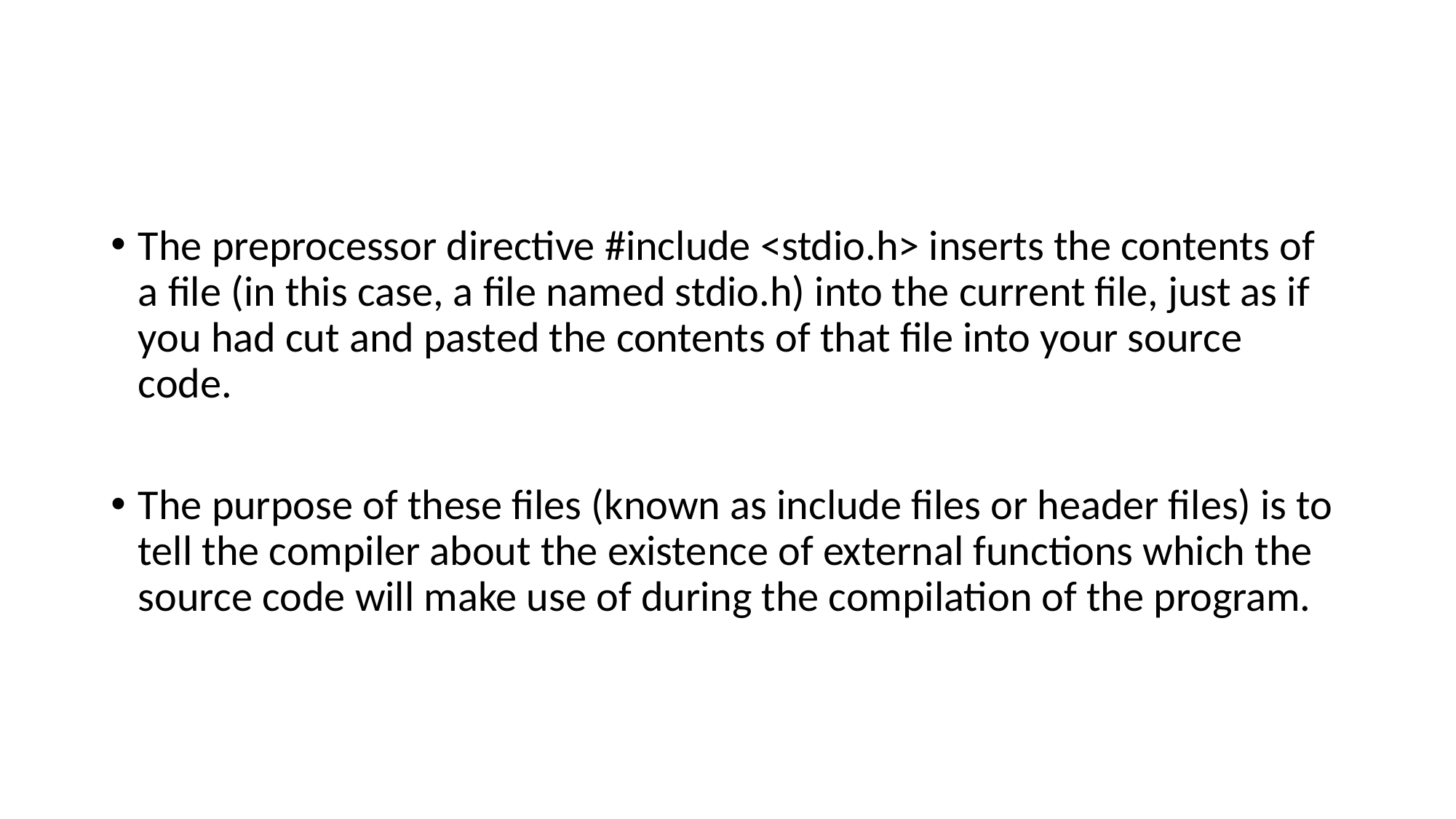

#
The preprocessor directive #include <stdio.h> inserts the contents of a file (in this case, a file named stdio.h) into the current file, just as if
you had cut and pasted the contents of that file into your source code.

The purpose of these files (known as include files or header files) is to tell the compiler about the existence of external functions which the source code will make use of during the compilation of the program.